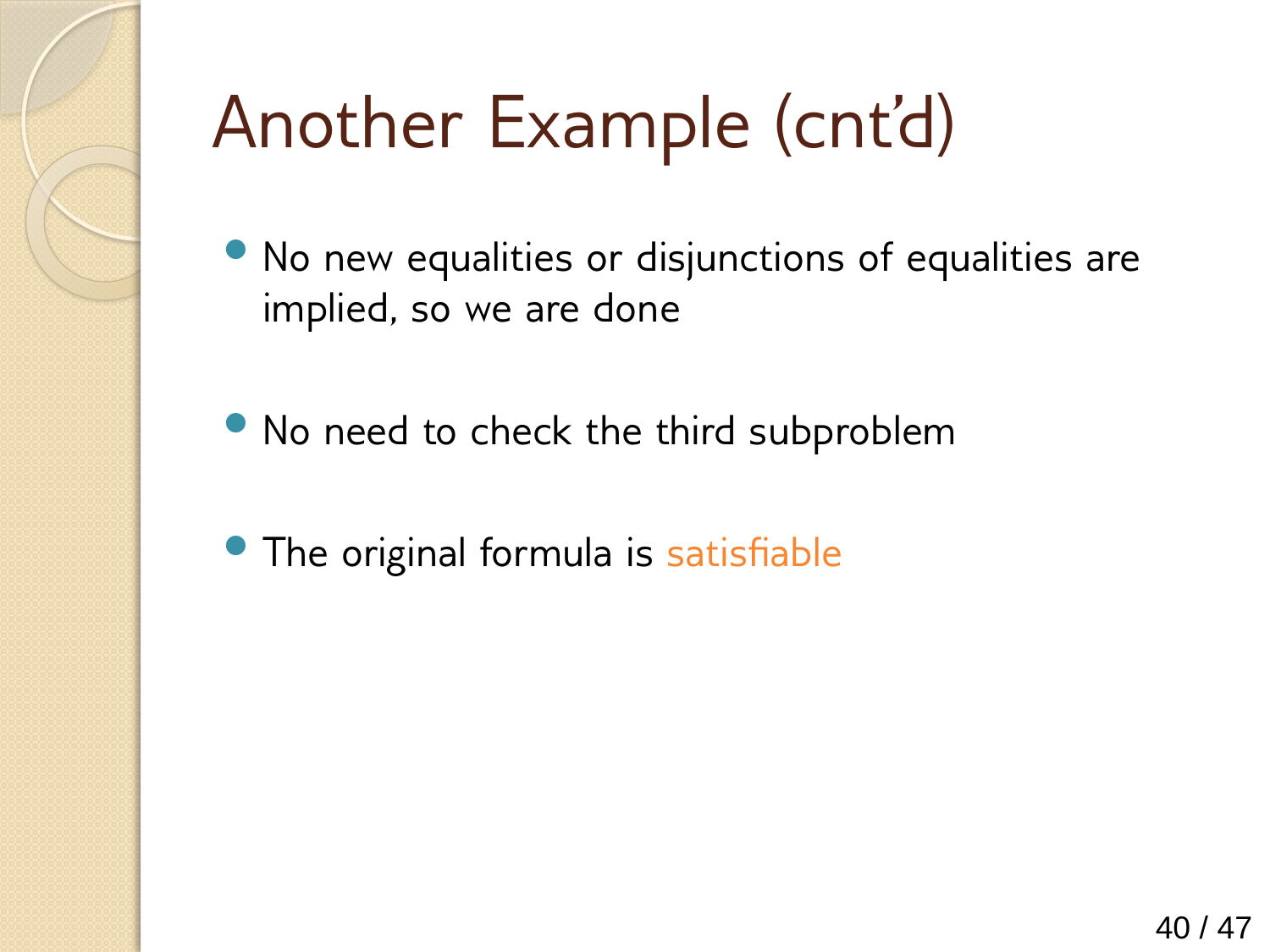

# Another Example (cnt’d)
No new equalities or disjunctions of equalities are implied, so we are done

No need to check the third subproblem

The original formula is satisfiable